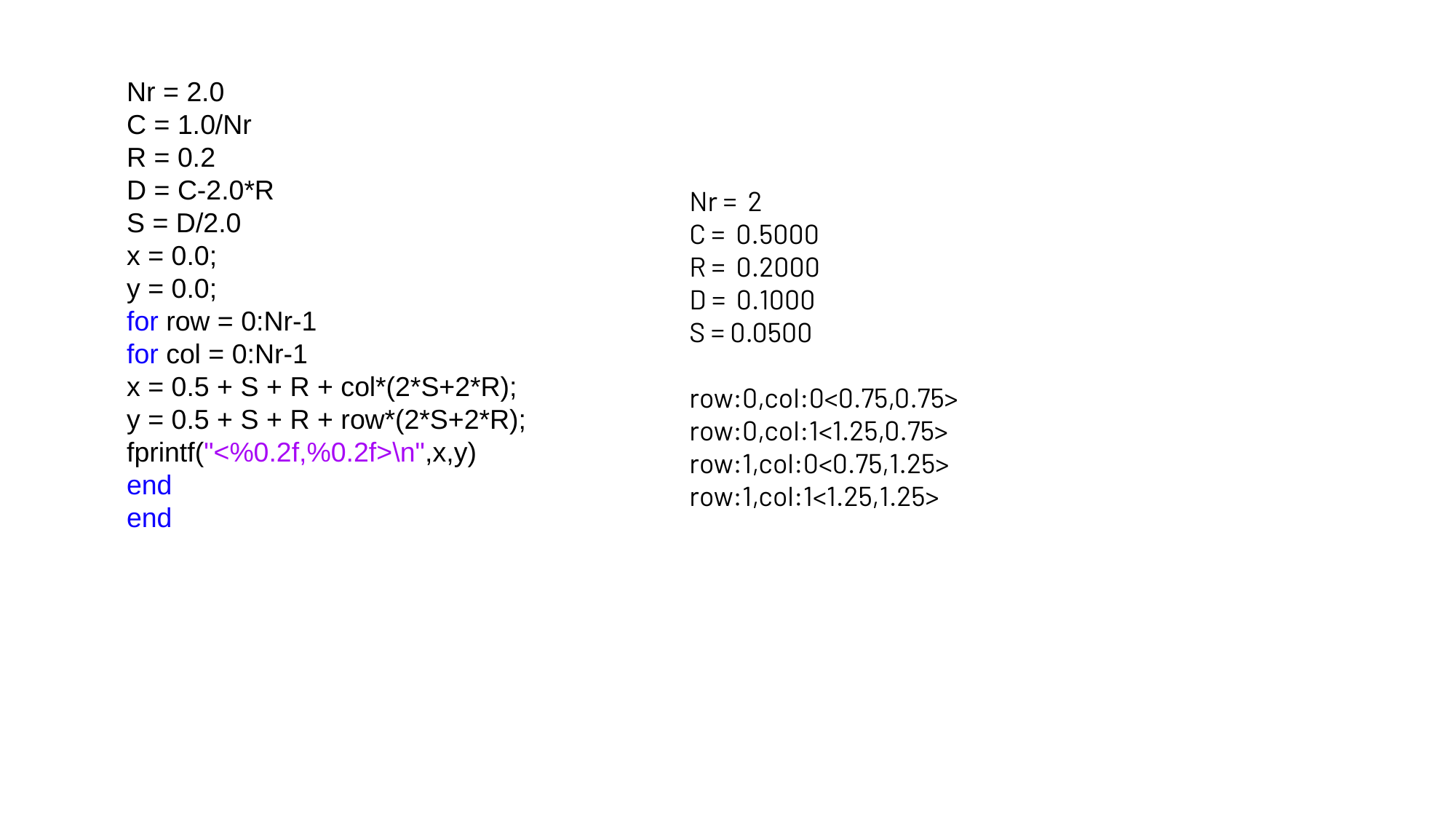

Nr = 2.0
C = 1.0/Nr
R = 0.2
D = C-2.0*R
S = D/2.0
x = 0.0;
y = 0.0;
for row = 0:Nr-1
for col = 0:Nr-1
x = 0.5 + S + R + col*(2*S+2*R);
y = 0.5 + S + R + row*(2*S+2*R);
fprintf("<%0.2f,%0.2f>\n",x,y)
end
end

Nr =  2
C =  0.5000
R =  0.2000
D =  0.1000
S = 0.0500

row:0,col:0<0.75,0.75>
row:0,col:1<1.25,0.75>
row:1,col:0<0.75,1.25>
row:1,col:1<1.25,1.25>